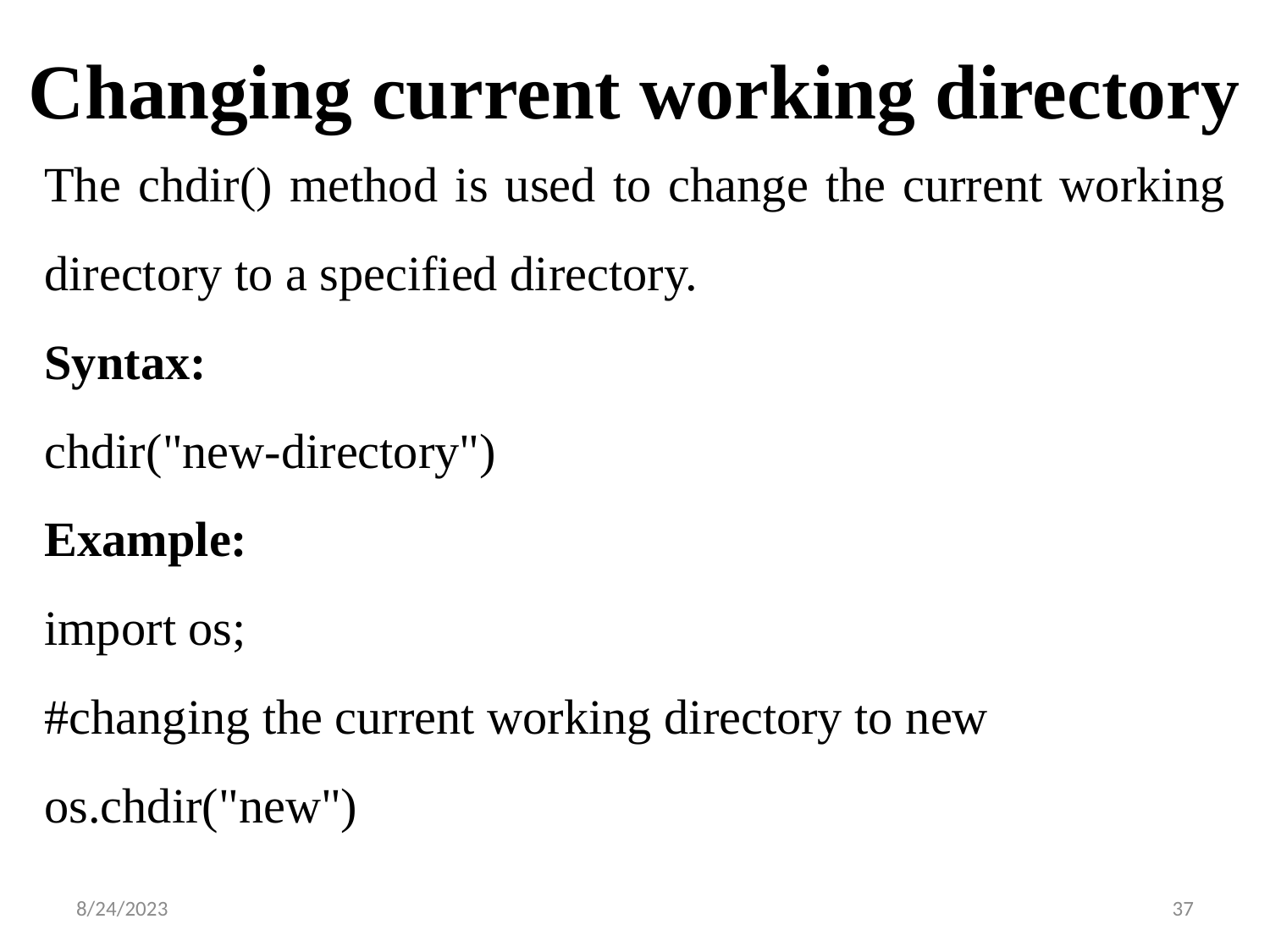

# Changing current working directory
The chdir() method is used to change the current working directory to a specified directory.
Syntax:
chdir("new-directory")
Example:
import os;
#changing the current working directory to new
os.chdir("new")
8/24/2023
37